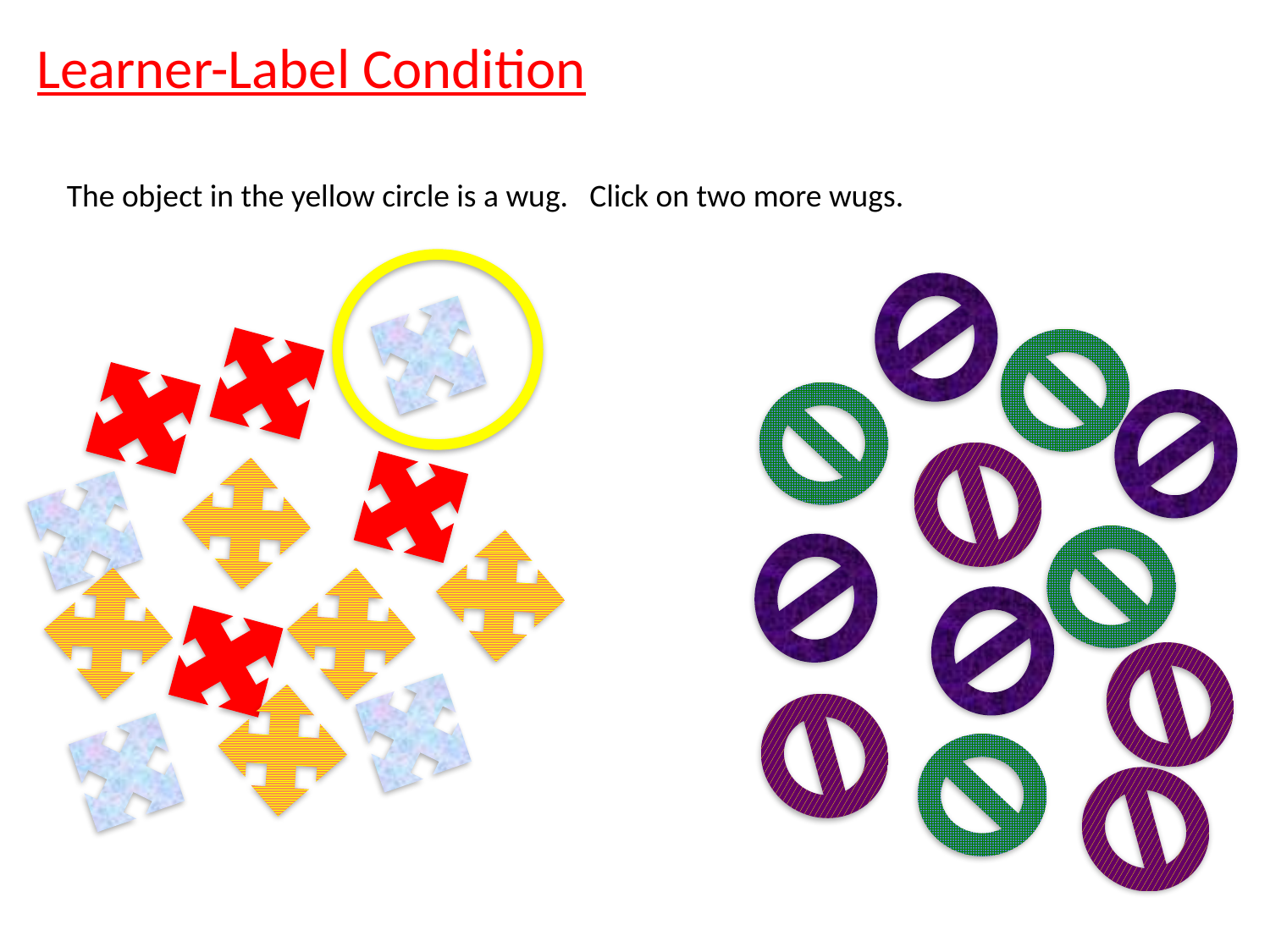

Learner-Label Condition
The object in the yellow circle is a wug.
Click on two more wugs.